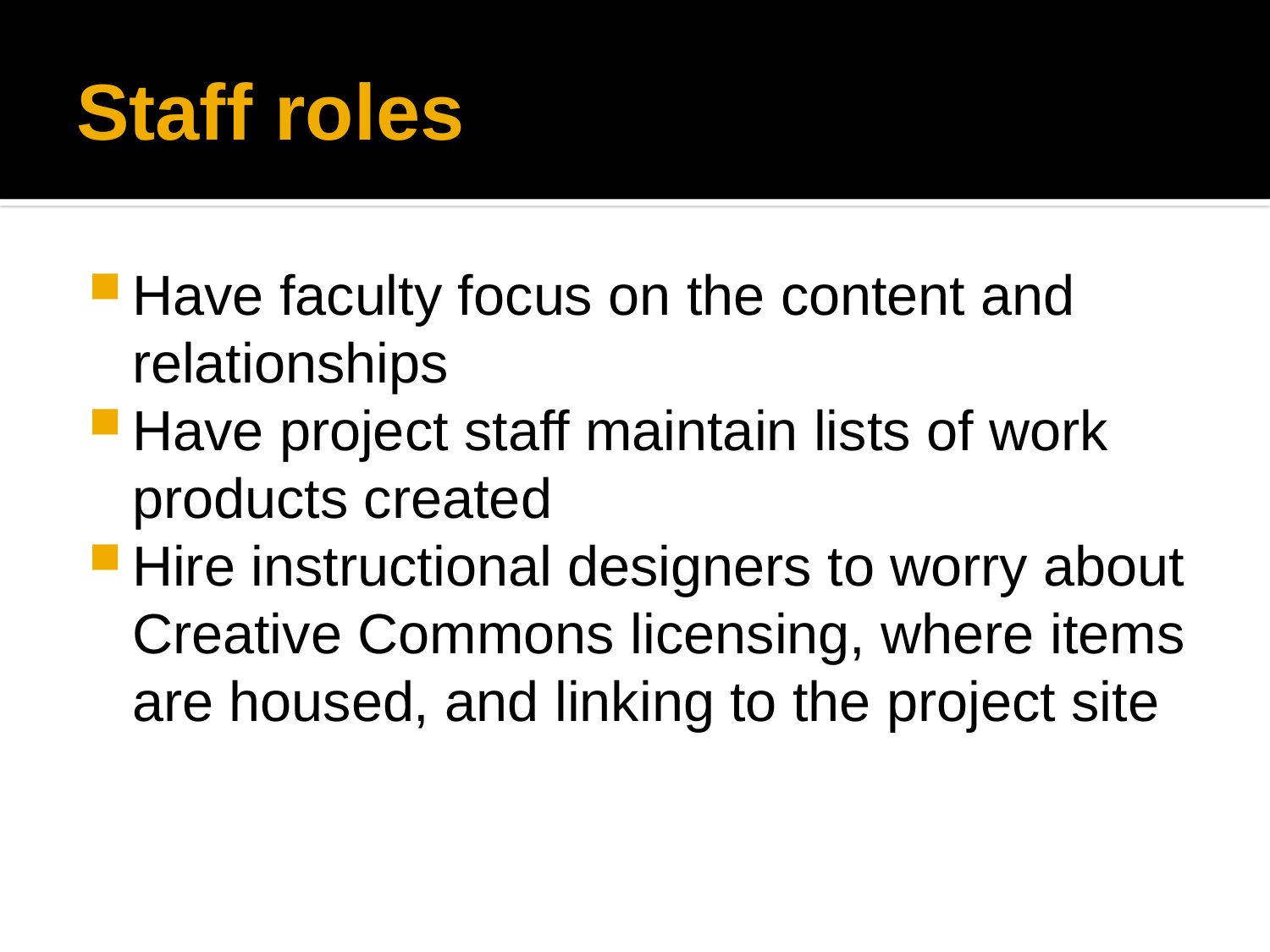

# Staff roles
Have faculty focus on the content and relationships
Have project staff maintain lists of work products created
Hire instructional designers to worry about Creative Commons licensing, where items are housed, and linking to the project site